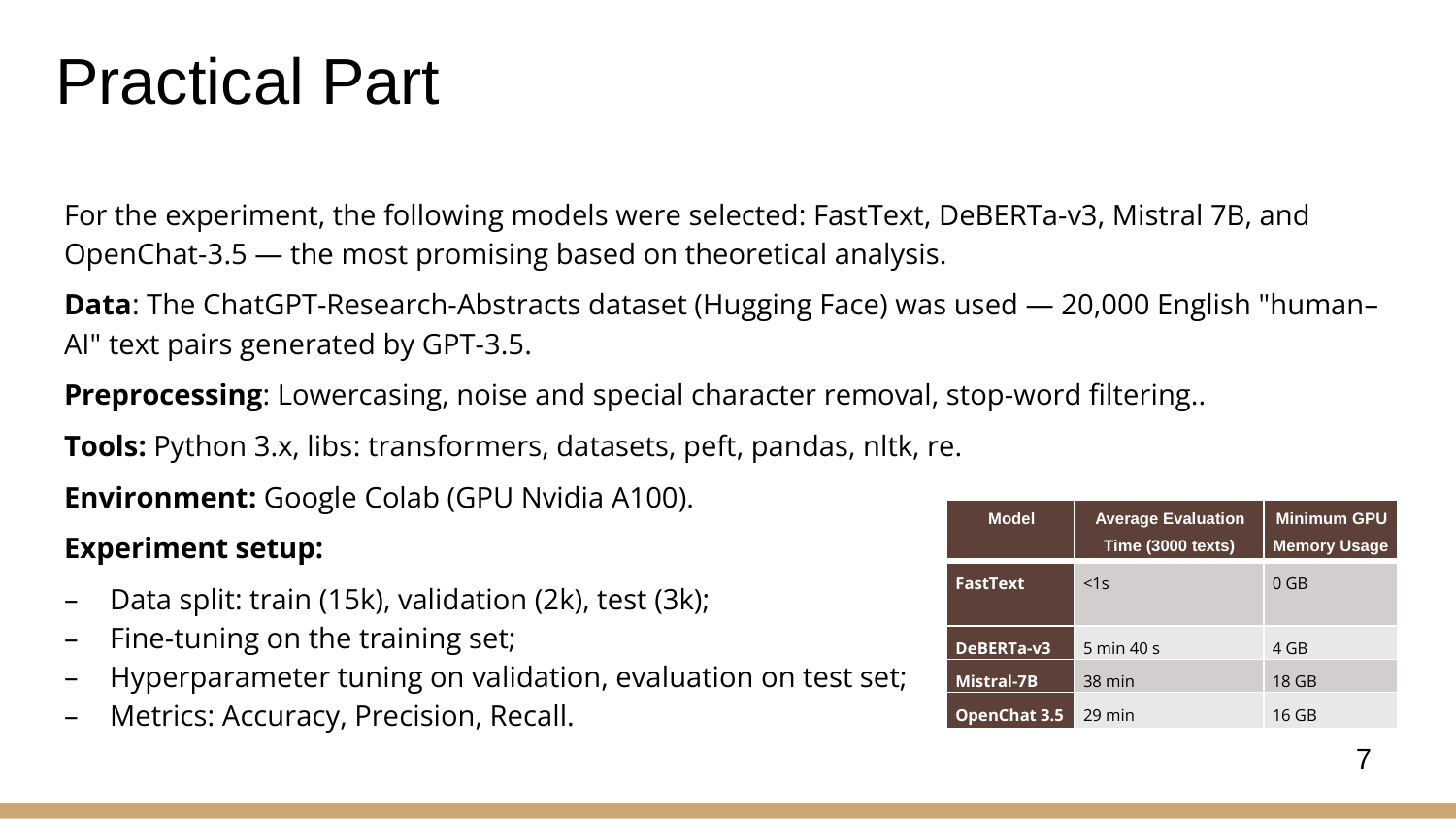

# Practical Part
For the experiment, the following models were selected: FastText, DeBERTa-v3, Mistral 7B, and OpenChat-3.5 — the most promising based on theoretical analysis.
Data: The ChatGPT-Research-Abstracts dataset (Hugging Face) was used — 20,000 English "human–AI" text pairs generated by GPT-3.5.
Preprocessing: Lowercasing, noise and special character removal, stop-word filtering..
Tools: Python 3.x, libs: transformers, datasets, peft, pandas, nltk, re.
Environment: Google Colab (GPU Nvidia A100).
Experiment setup:
Data split: train (15k), validation (2k), test (3k);
Fine-tuning on the training set;
Hyperparameter tuning on validation, evaluation on test set;
Metrics: Accuracy, Precision, Recall.
| Model | Average Evaluation Time (3000 texts) | Minimum GPU Memory Usage |
| --- | --- | --- |
| FastText | <1s | 0 GB |
| DeBERTa-v3 | 5 min 40 s | 4 GB |
| Mistral-7B | 38 min | 18 GB |
| OpenChat 3.5 | 29 min | 16 GB |
7